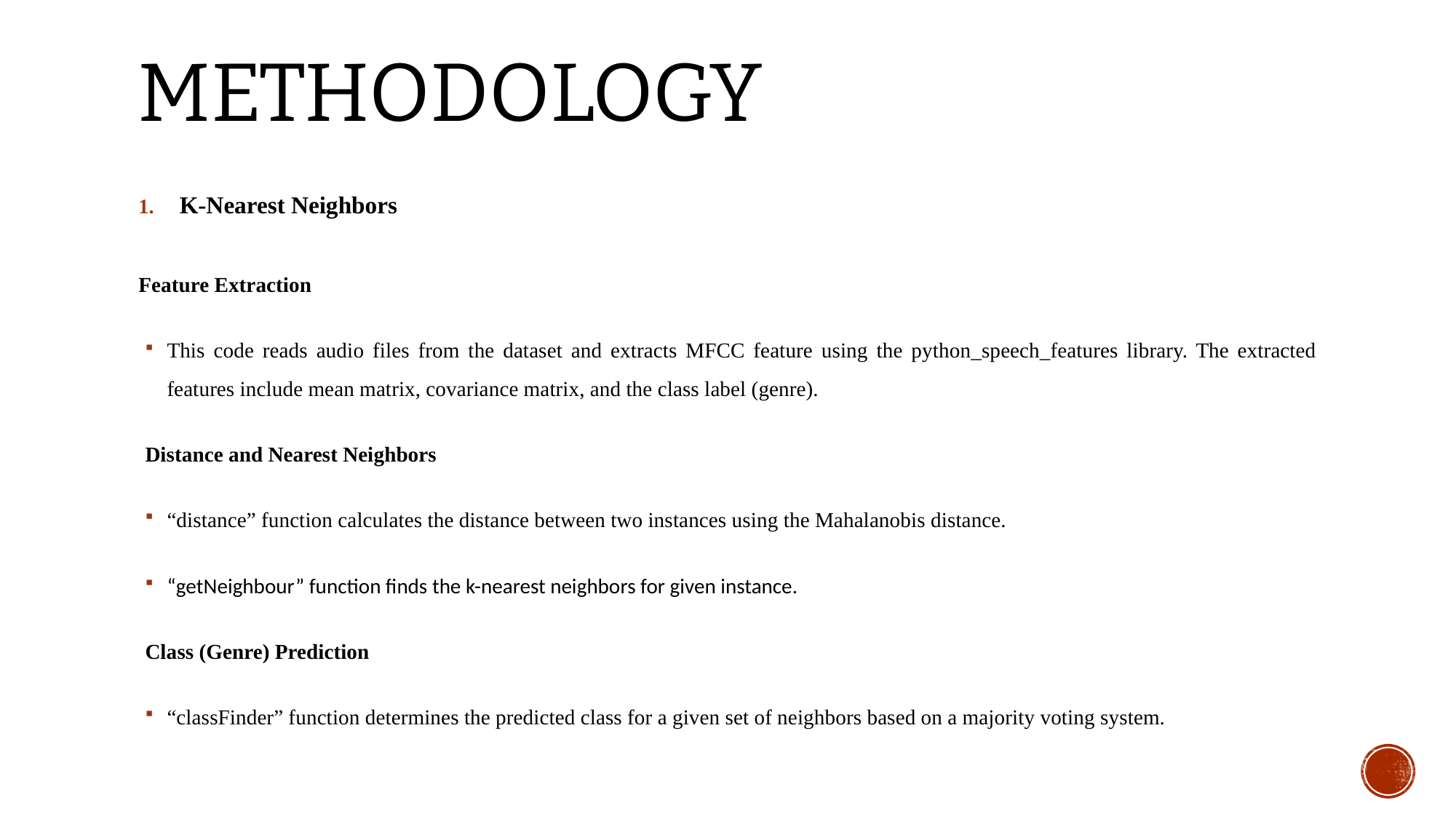

# methodology
K-Nearest Neighbors
Feature Extraction
This code reads audio files from the dataset and extracts MFCC feature using the python_speech_features library. The extracted features include mean matrix, covariance matrix, and the class label (genre).
Distance and Nearest Neighbors
“distance” function calculates the distance between two instances using the Mahalanobis distance.
“getNeighbour” function finds the k-nearest neighbors for given instance.
Class (Genre) Prediction
“classFinder” function determines the predicted class for a given set of neighbors based on a majority voting system.